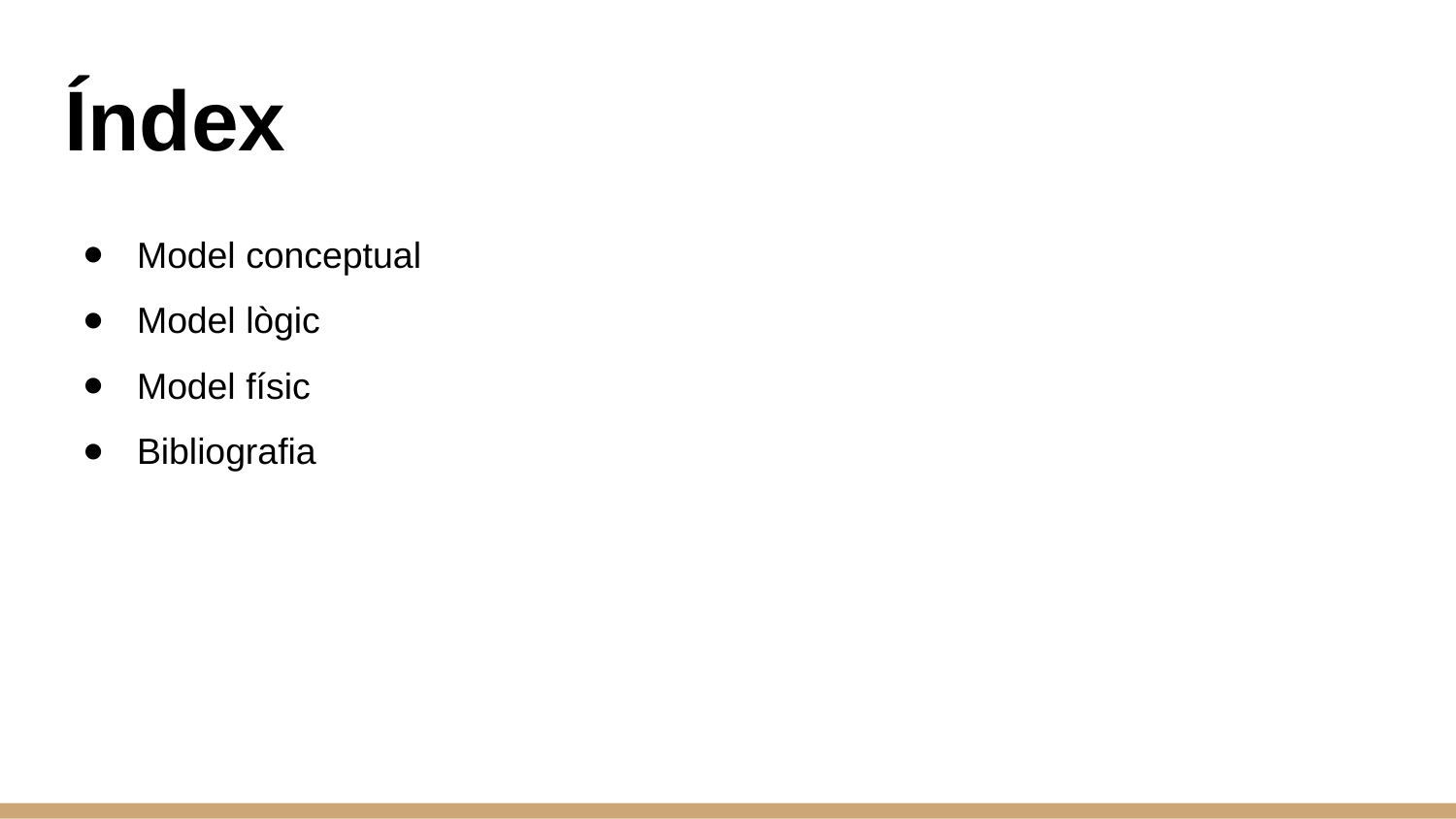

# Índex
Model conceptual
Model lògic
Model físic
Bibliografia